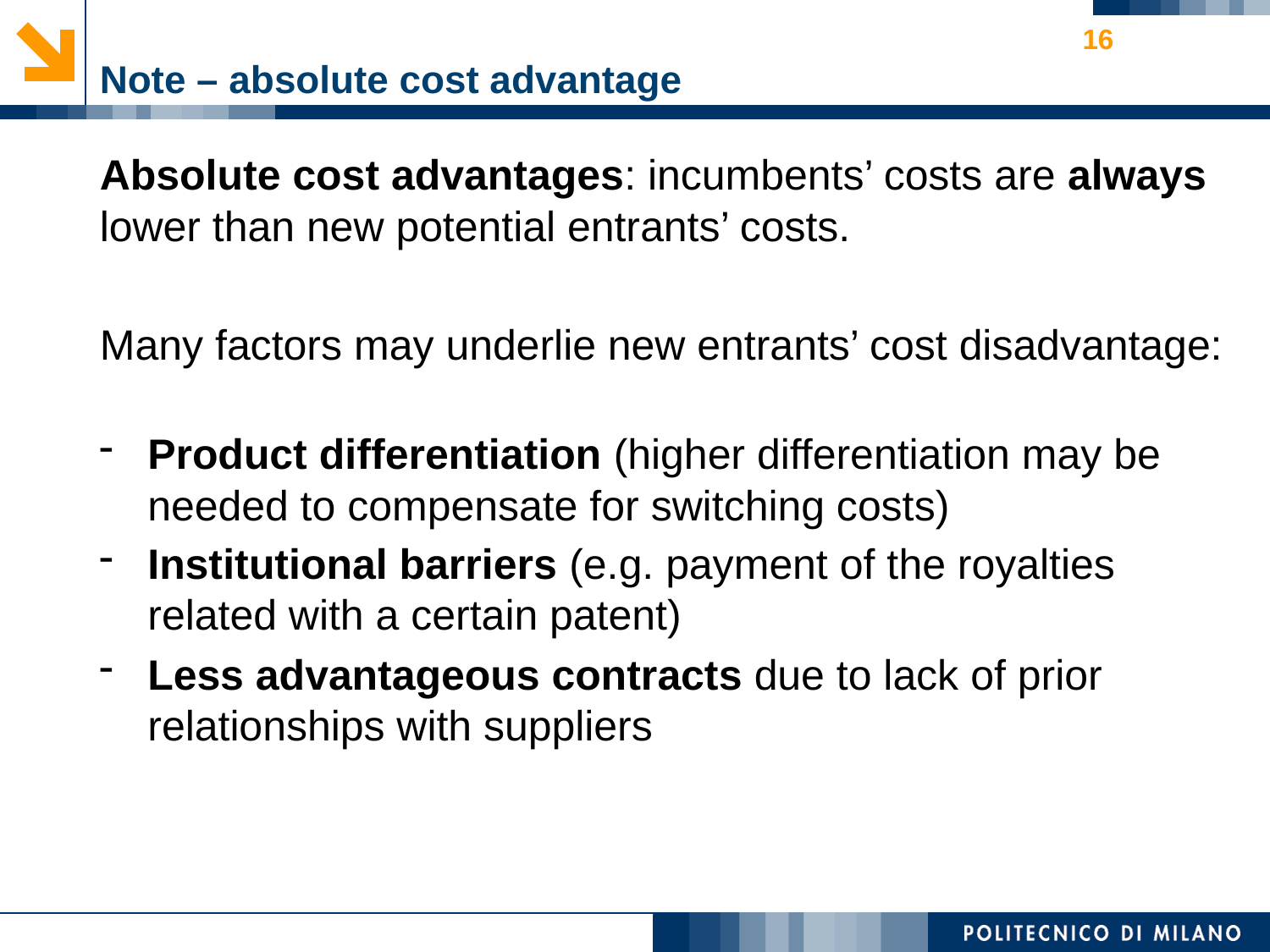

16
# Note – absolute cost advantage
Absolute cost advantages: incumbents’ costs are always lower than new potential entrants’ costs.

Many factors may underlie new entrants’ cost disadvantage:
Product differentiation (higher differentiation may be needed to compensate for switching costs)
Institutional barriers (e.g. payment of the royalties related with a certain patent)
Less advantageous contracts due to lack of prior relationships with suppliers